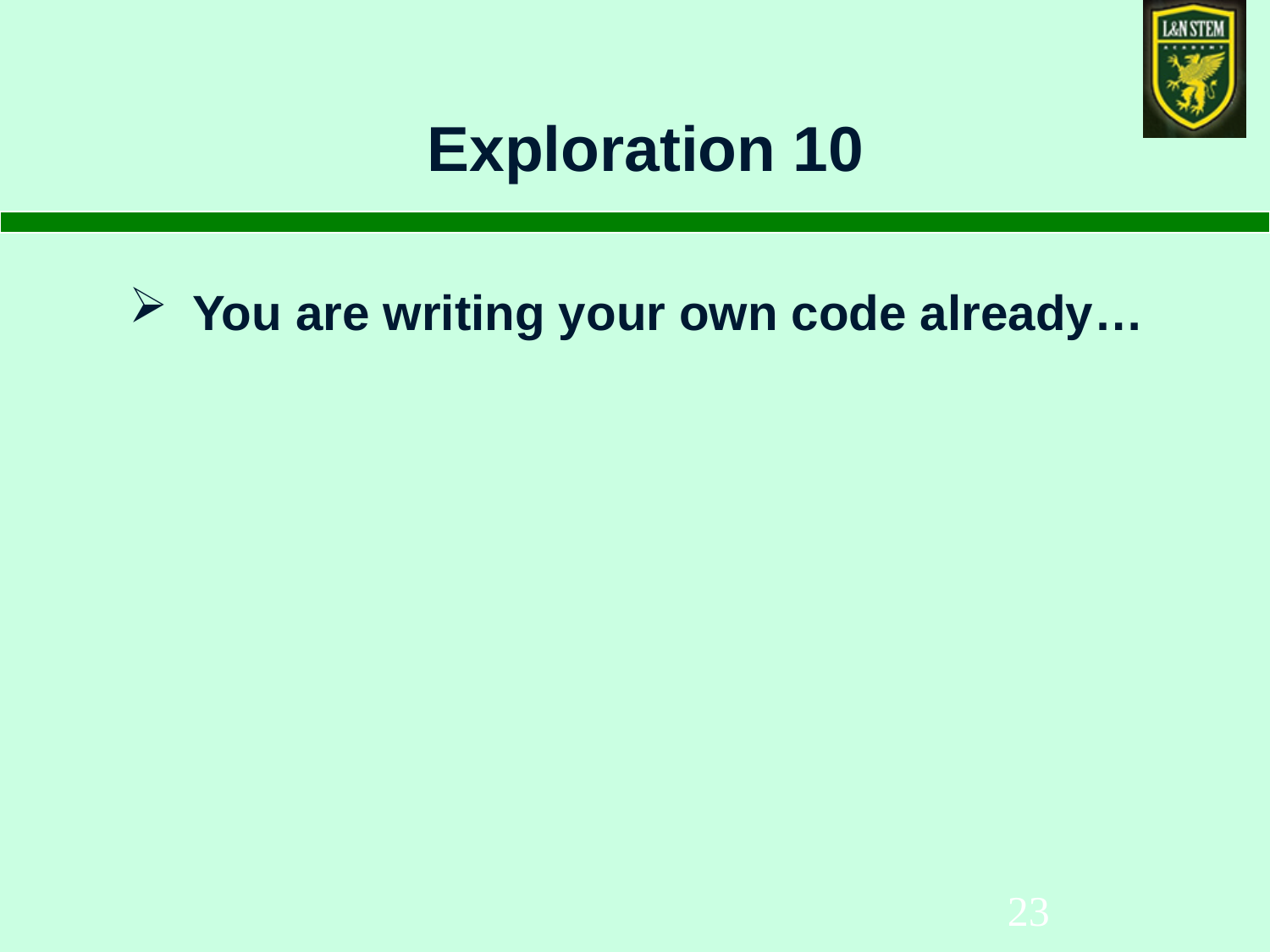

# Exploration 10
You are writing your own code already…